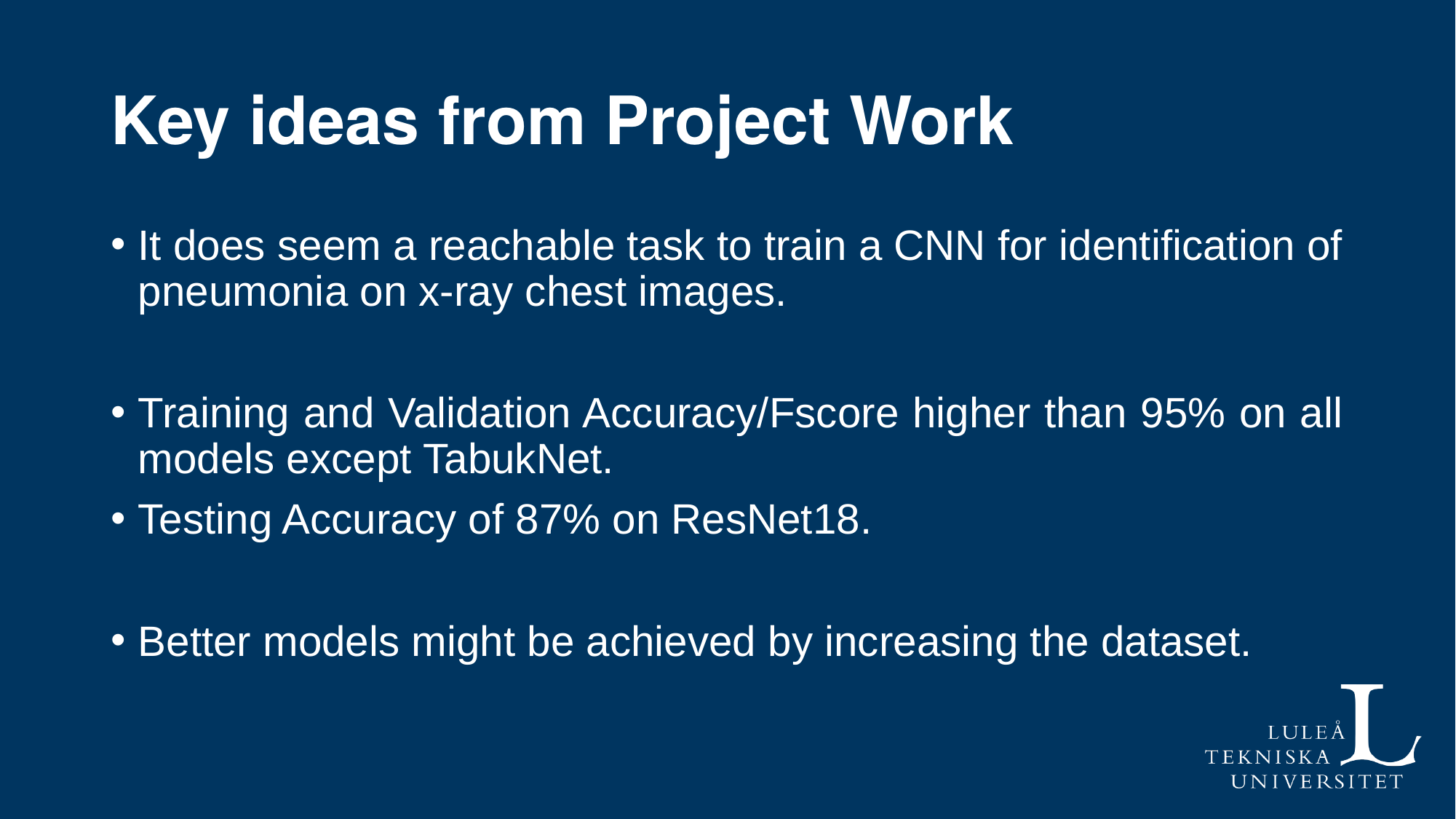

# Key ideas from Project Work
It does seem a reachable task to train a CNN for identification of pneumonia on x-ray chest images.

Training and Validation Accuracy/Fscore higher than 95% on all models except TabukNet.
Testing Accuracy of 87% on ResNet18.

Better models might be achieved by increasing the dataset.